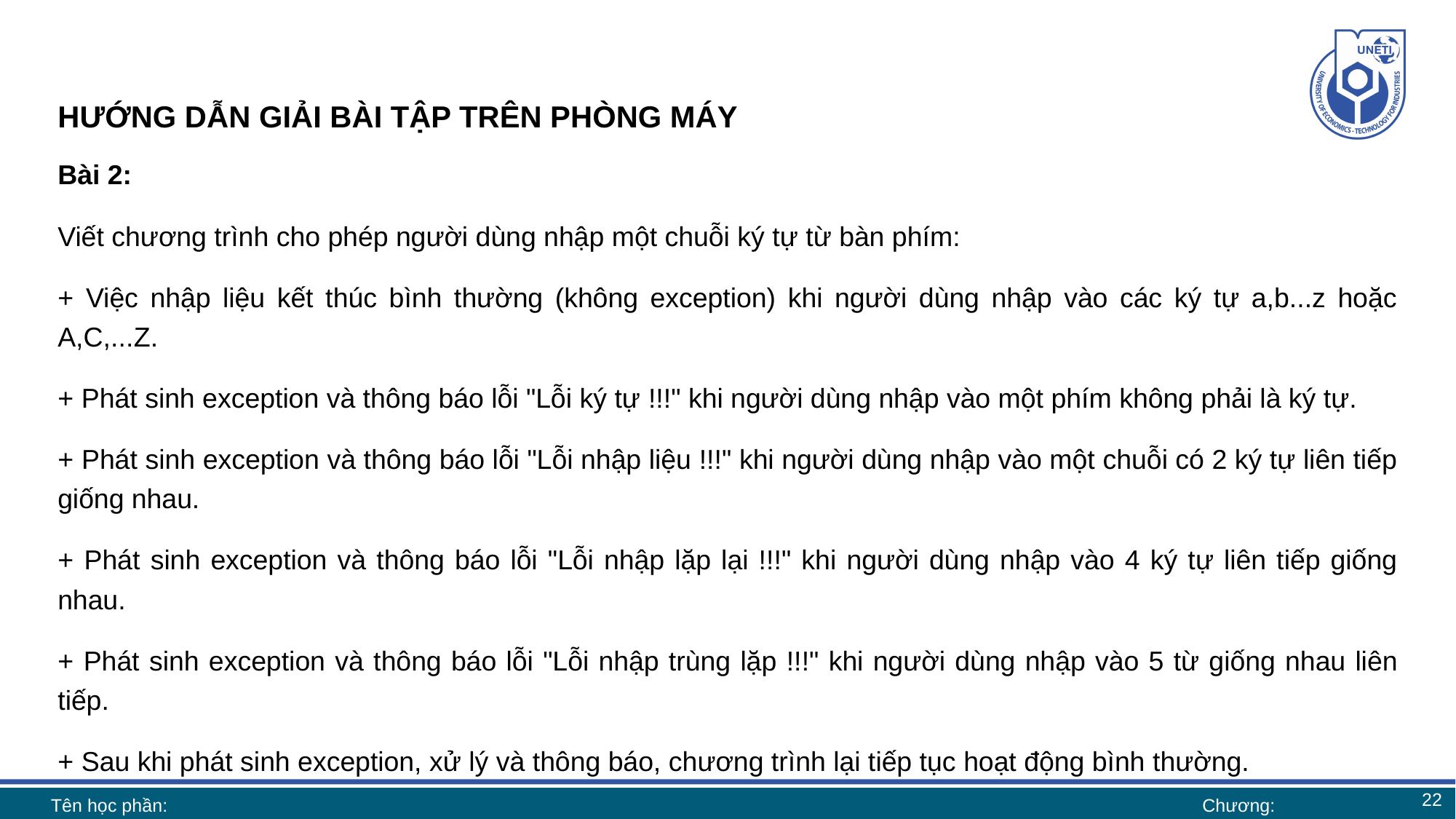

# HƯỚNG DẪN GIẢI BÀI TẬP TRÊN PHÒNG MÁY
Bài 2:
Viết chương trình cho phép người dùng nhập một chuỗi ký tự từ bàn phím:
+ Việc nhập liệu kết thúc bình thường (không exception) khi người dùng nhập vào các ký tự a,b...z hoặc A,C,...Z.
+ Phát sinh exception và thông báo lỗi "Lỗi ký tự !!!" khi người dùng nhập vào một phím không phải là ký tự.
+ Phát sinh exception và thông báo lỗi "Lỗi nhập liệu !!!" khi người dùng nhập vào một chuỗi có 2 ký tự liên tiếp giống nhau.
+ Phát sinh exception và thông báo lỗi "Lỗi nhập lặp lại !!!" khi người dùng nhập vào 4 ký tự liên tiếp giống nhau.
+ Phát sinh exception và thông báo lỗi "Lỗi nhập trùng lặp !!!" khi người dùng nhập vào 5 từ giống nhau liên tiếp.
+ Sau khi phát sinh exception, xử lý và thông báo, chương trình lại tiếp tục hoạt động bình thường.
22
Tên học phần:
Chương: